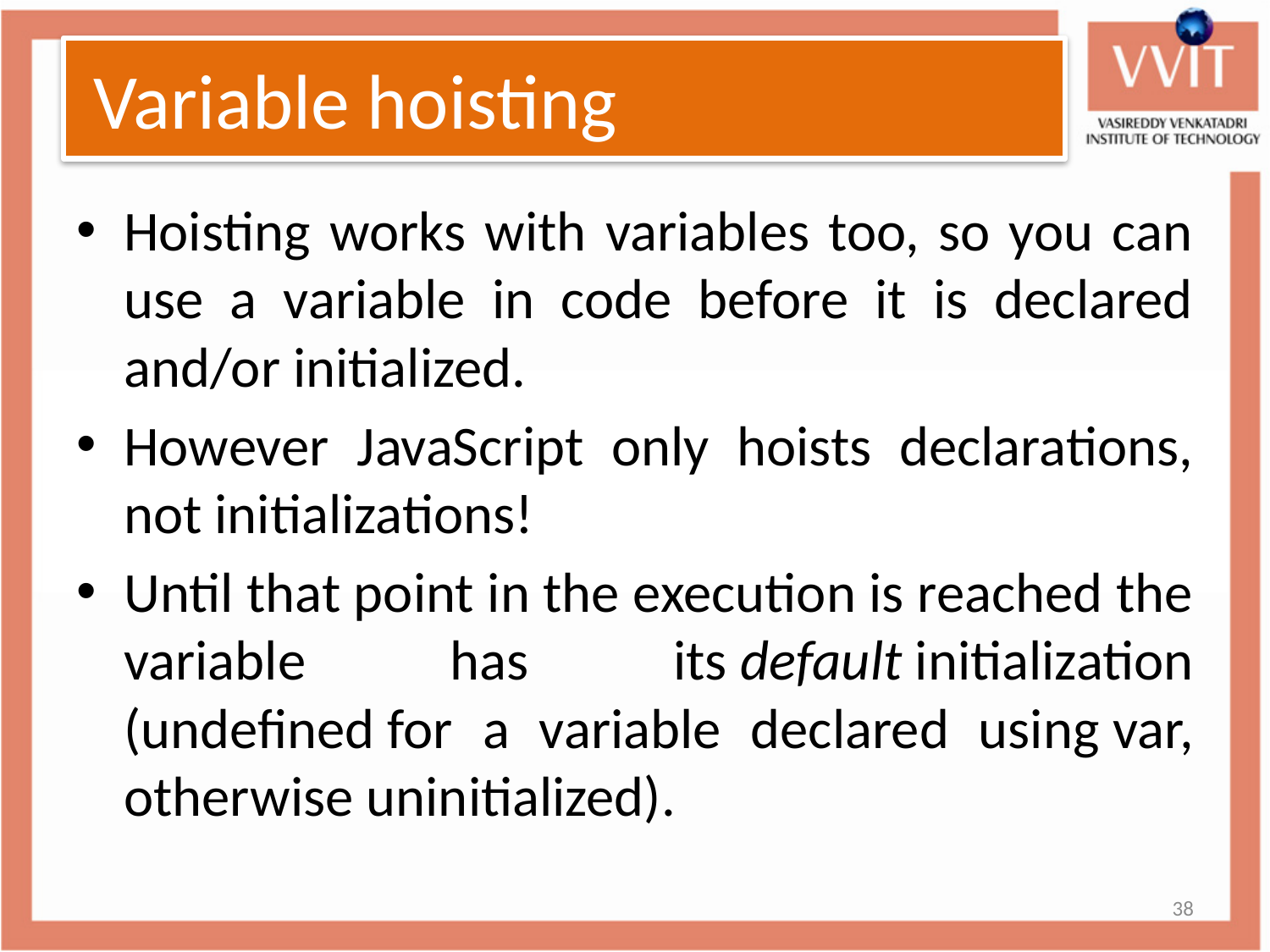

# Variable Hoisting
 Variable hoisting
Hoisting works with variables too, so you can use a variable in code before it is declared and/or initialized.
However JavaScript only hoists declarations, not initializations!
Until that point in the execution is reached the variable has its default initialization (undefined for a variable declared using var, otherwise uninitialized).
38